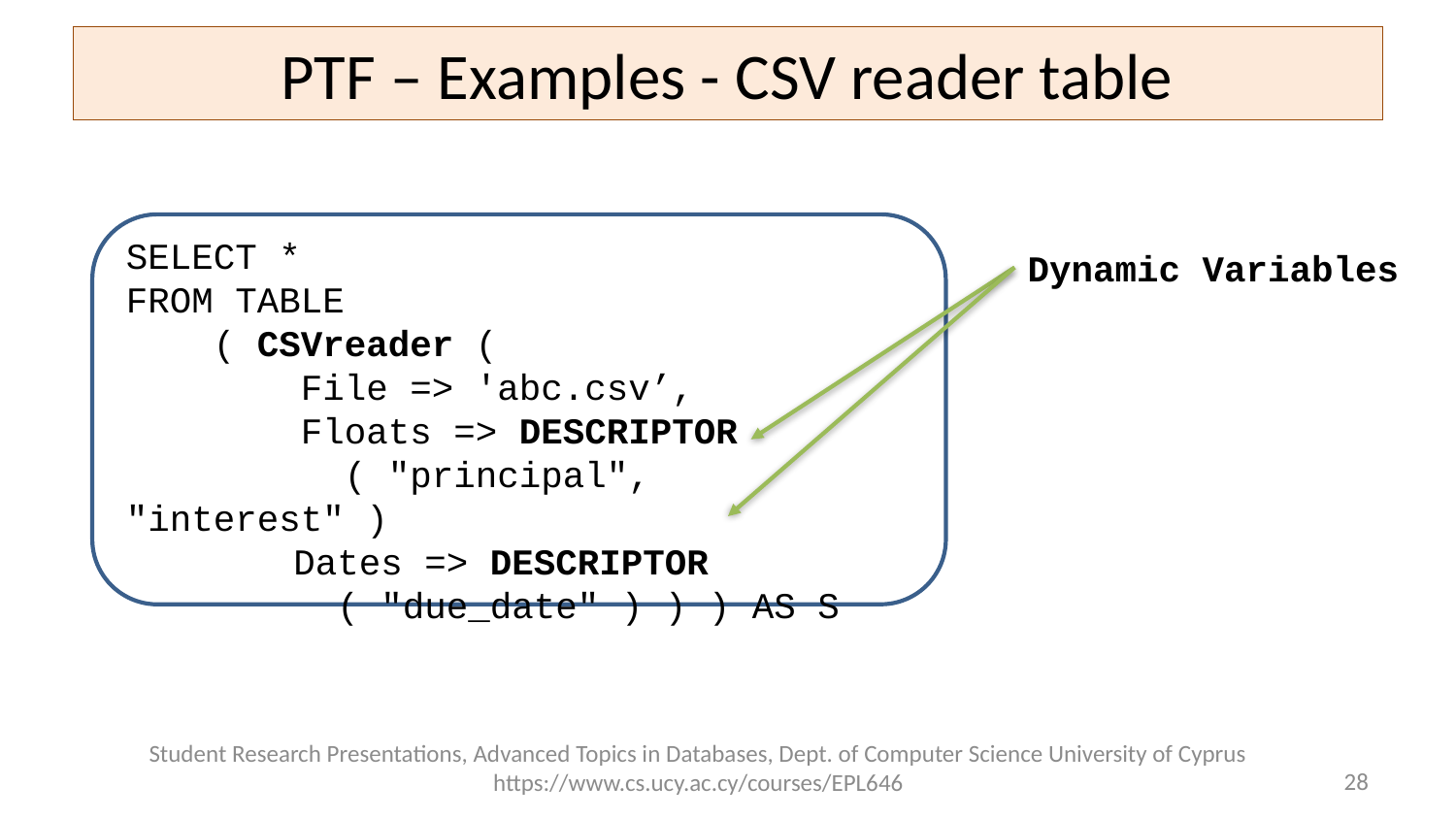

# PTF – Examples - CSV reader table

SELECT *
FROM TABLE
    ( CSVreader (
        File => 'abc.csv’,
        Floats => DESCRIPTOR
          ( "principal", "interest" )
	 Dates => DESCRIPTOR
	   ( "due_date" ) ) ) AS S
Dynamic Variables
Student Research Presentations, Advanced Topics in Databases, Dept. of Computer Science University of Cyprus https://www.cs.ucy.ac.cy/courses/EPL646
28